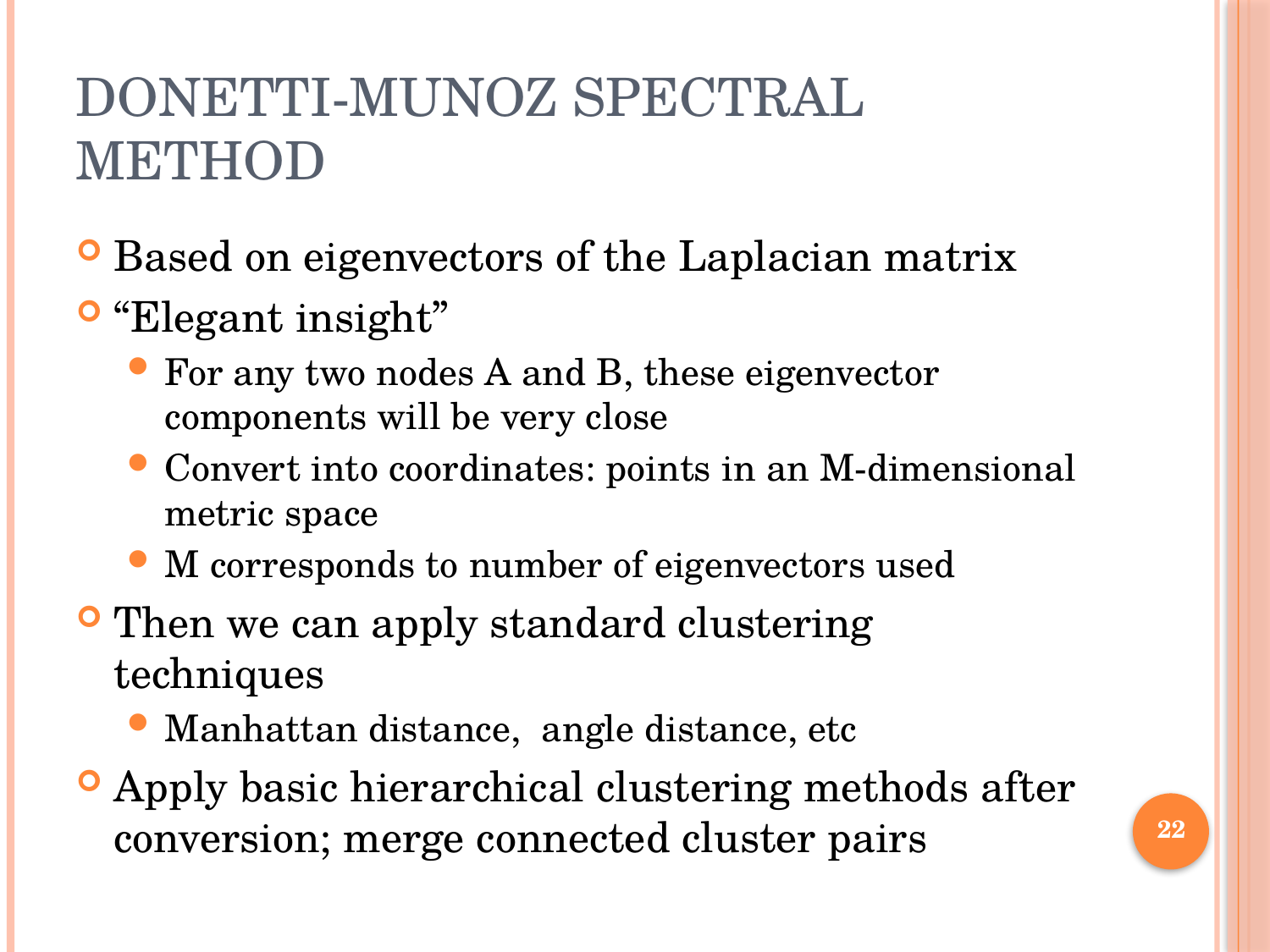

# Donetti-Munoz Spectral Method
Based on eigenvectors of the Laplacian matrix
“Elegant insight”
For any two nodes A and B, these eigenvector components will be very close
Convert into coordinates: points in an M-dimensional metric space
M corresponds to number of eigenvectors used
Then we can apply standard clustering techniques
Manhattan distance,  angle distance, etc
Apply basic hierarchical clustering methods after conversion; merge connected cluster pairs

22